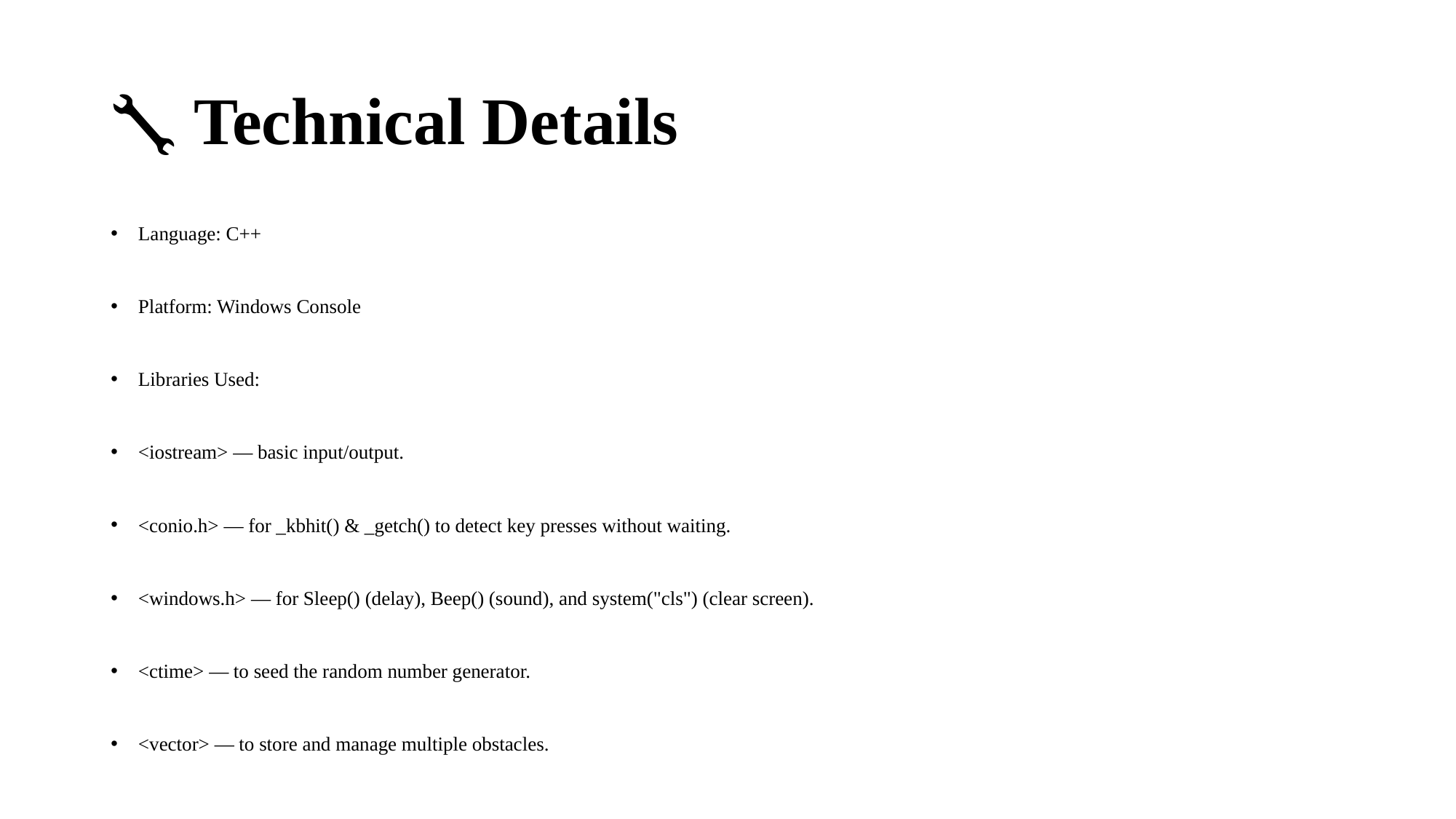

# 🔧 Technical Details
Language: C++

Platform: Windows Console

Libraries Used:

<iostream> — basic input/output.

<conio.h> — for _kbhit() & _getch() to detect key presses without waiting.

<windows.h> — for Sleep() (delay), Beep() (sound), and system("cls") (clear screen).

<ctime> — to seed the random number generator.

<vector> — to store and manage multiple obstacles.